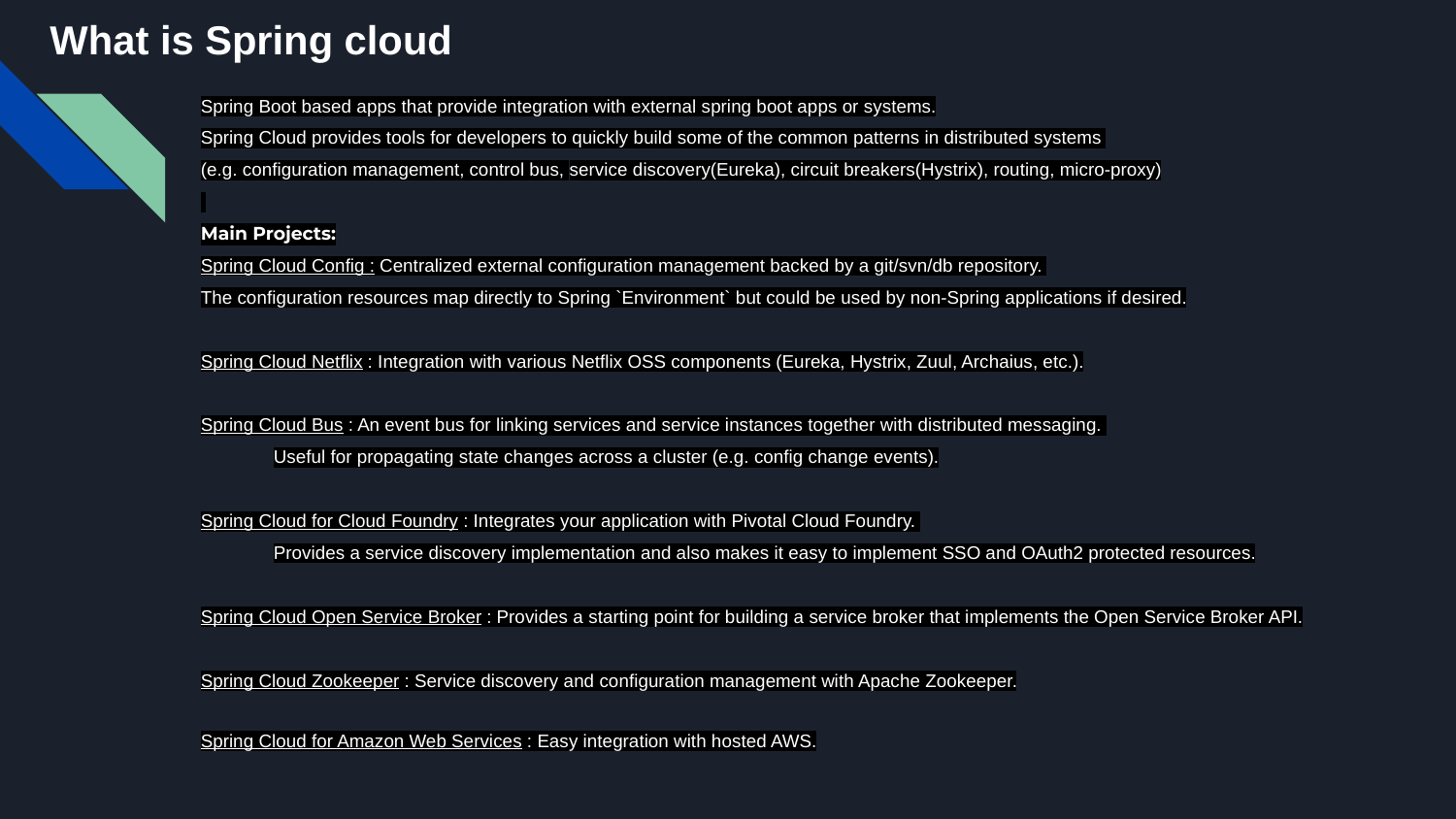

# What is Spring cloud
Spring Boot based apps that provide integration with external spring boot apps or systems.
Spring Cloud provides tools for developers to quickly build some of the common patterns in distributed systems
(e.g. configuration management, control bus, service discovery(Eureka), circuit breakers(Hystrix), routing, micro-proxy)

Main Projects:
Spring Cloud Config : Centralized external configuration management backed by a git/svn/db repository.
The configuration resources map directly to Spring `Environment` but could be used by non-Spring applications if desired.

Spring Cloud Netflix : Integration with various Netflix OSS components (Eureka, Hystrix, Zuul, Archaius, etc.).

Spring Cloud Bus : An event bus for linking services and service instances together with distributed messaging.
Useful for propagating state changes across a cluster (e.g. config change events).

Spring Cloud for Cloud Foundry : Integrates your application with Pivotal Cloud Foundry.
Provides a service discovery implementation and also makes it easy to implement SSO and OAuth2 protected resources.

Spring Cloud Open Service Broker : Provides a starting point for building a service broker that implements the Open Service Broker API.

Spring Cloud Zookeeper : Service discovery and configuration management with Apache Zookeeper.

Spring Cloud for Amazon Web Services : Easy integration with hosted AWS.